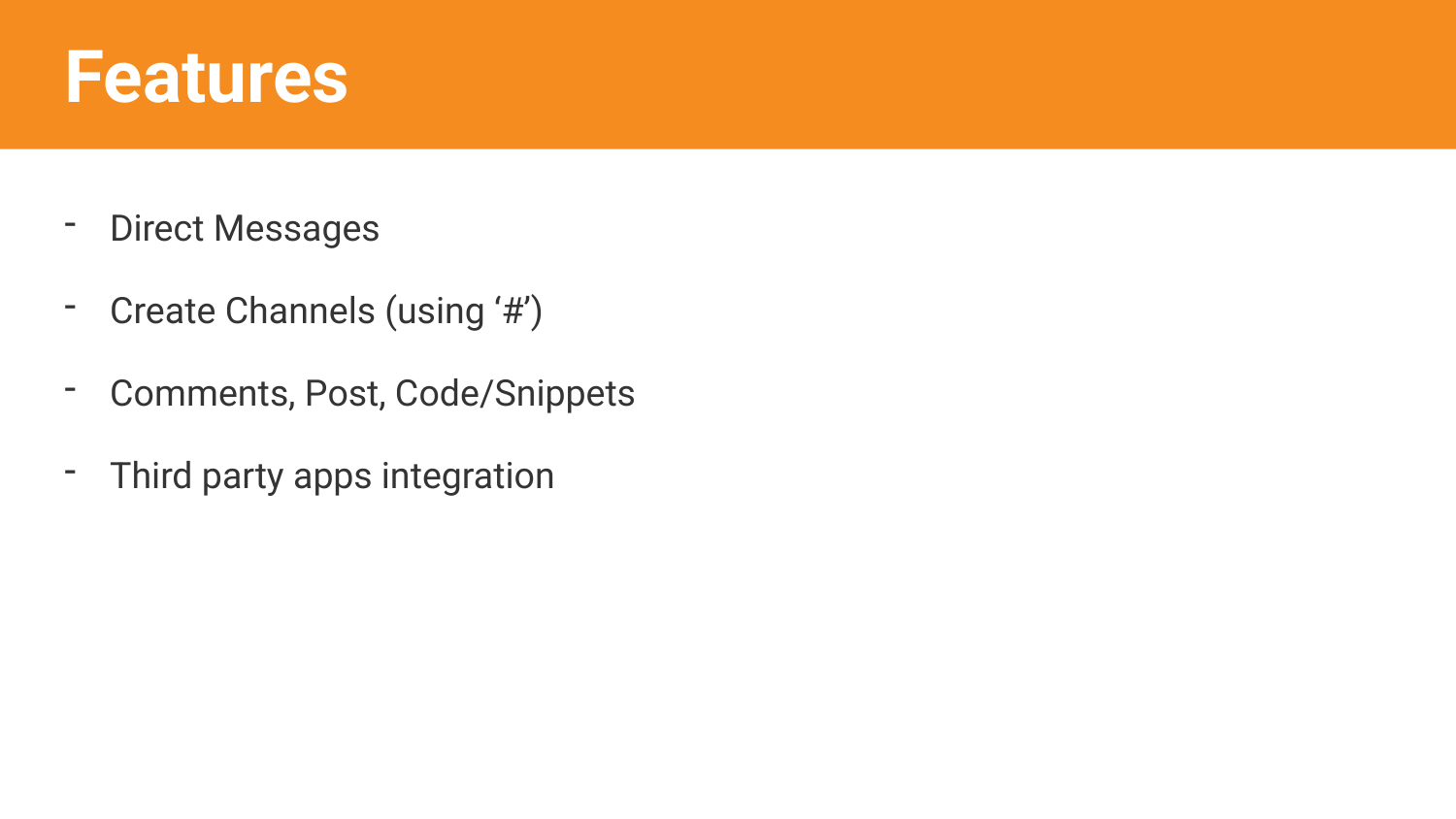

# Features
Direct Messages
Create Channels (using ‘#’)
Comments, Post, Code/Snippets
Third party apps integration